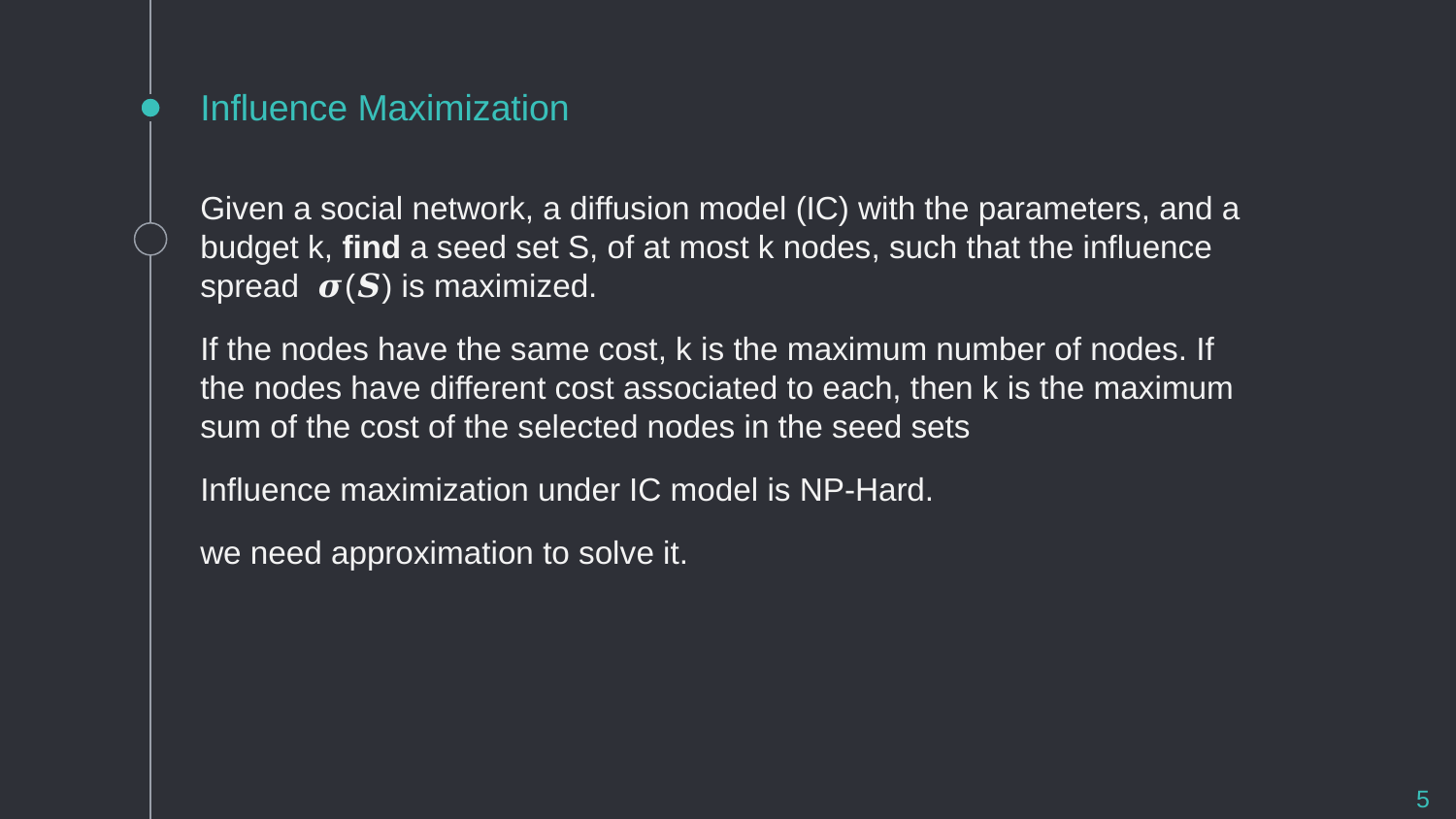

# Influence Maximization
Given a social network, a diffusion model (IC) with the parameters, and a budget k, find a seed set S, of at most k nodes, such that the influence spread  𝝈(𝑺) is maximized.
If the nodes have the same cost, k is the maximum number of nodes. If the nodes have different cost associated to each, then k is the maximum sum of the cost of the selected nodes in the seed sets
Influence maximization under IC model is NP-Hard.
we need approximation to solve it.
5